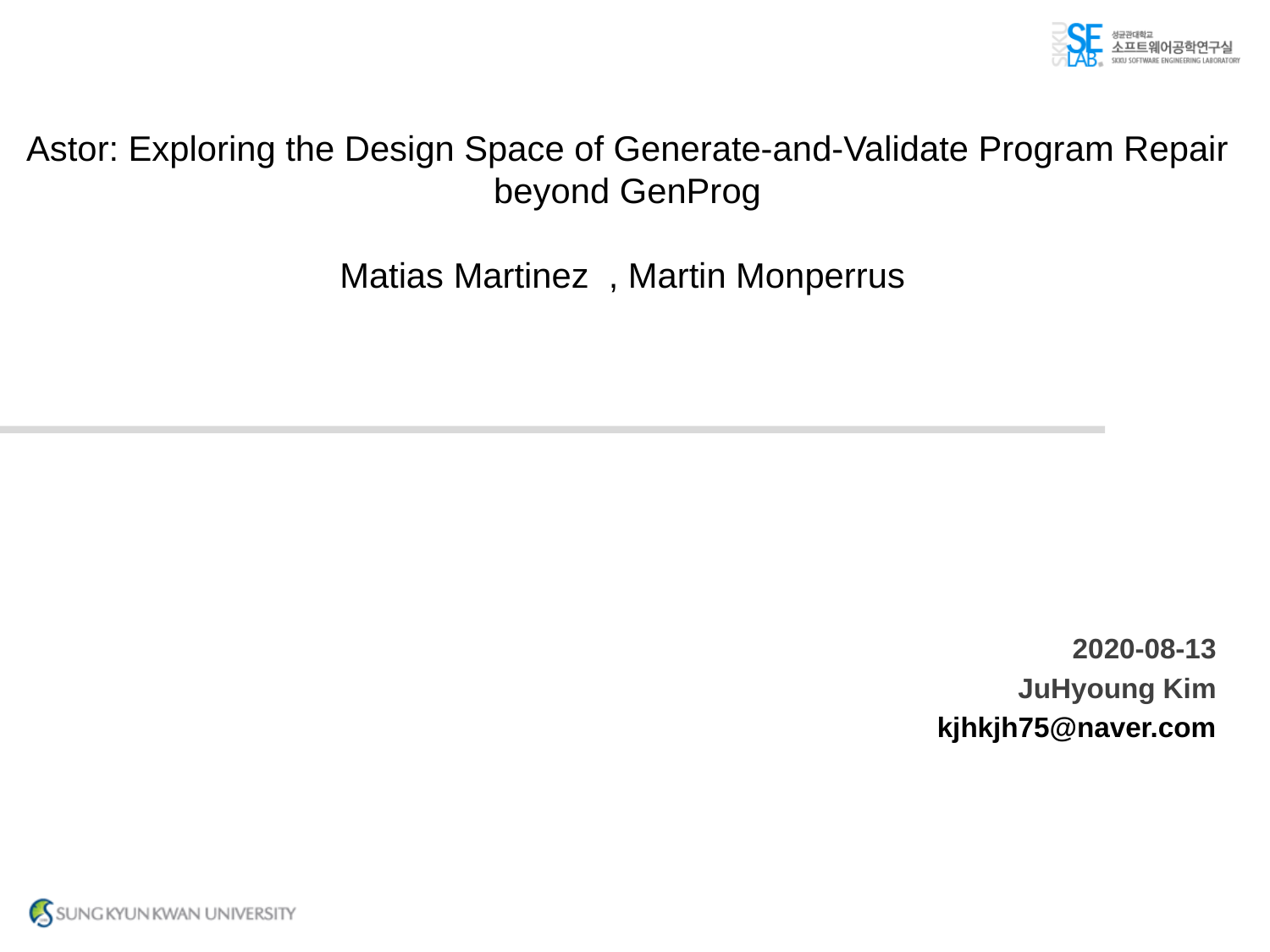

Astor: Exploring the Design Space of Generate-and-Validate Program Repair beyond GenProg

Matias Martinez  , Martin Monperrus

2020-08-13
JuHyoung Kim
kjhkjh75@naver.com